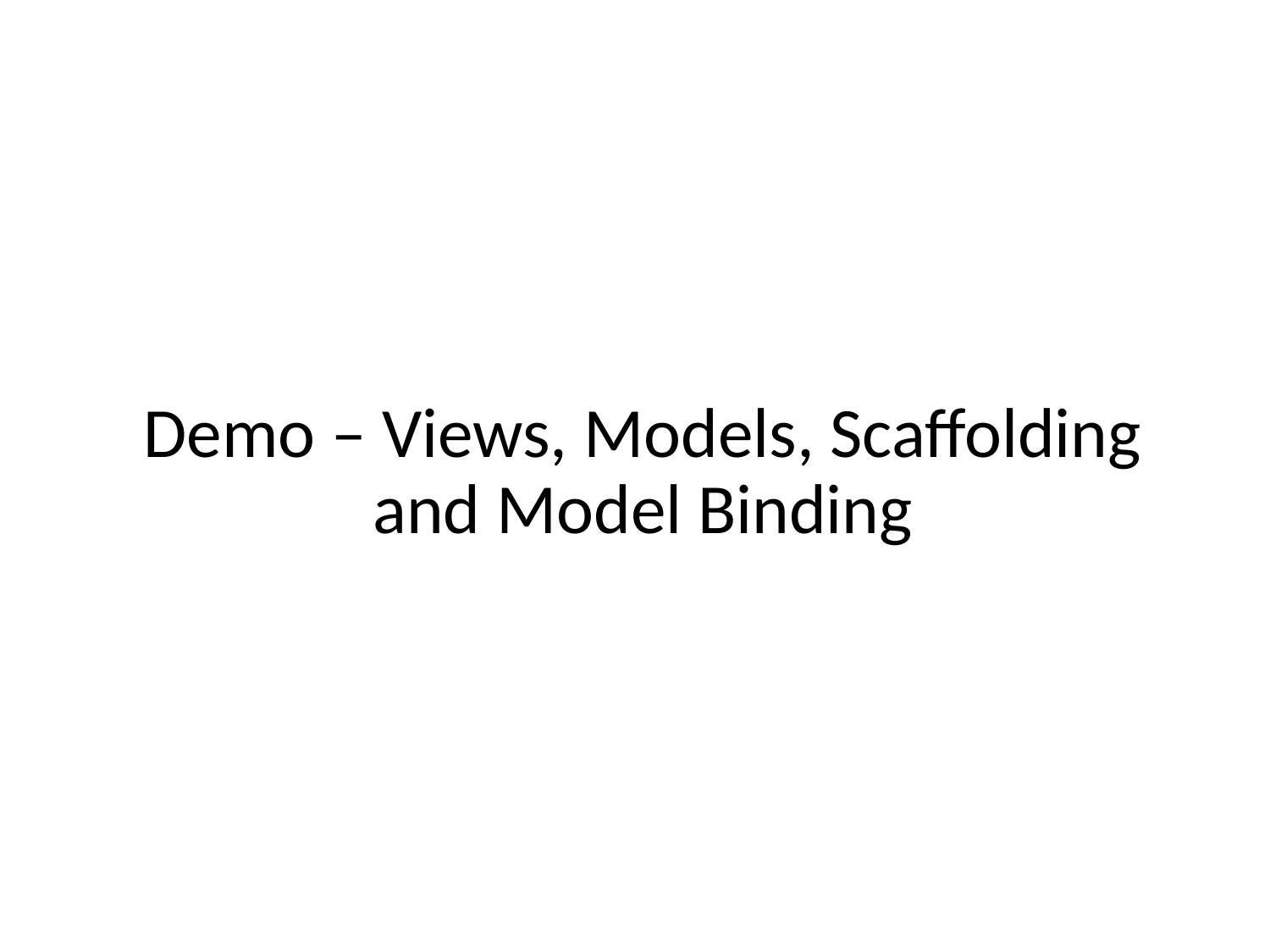

# Demo – Views, Models, Scaffolding and Model Binding